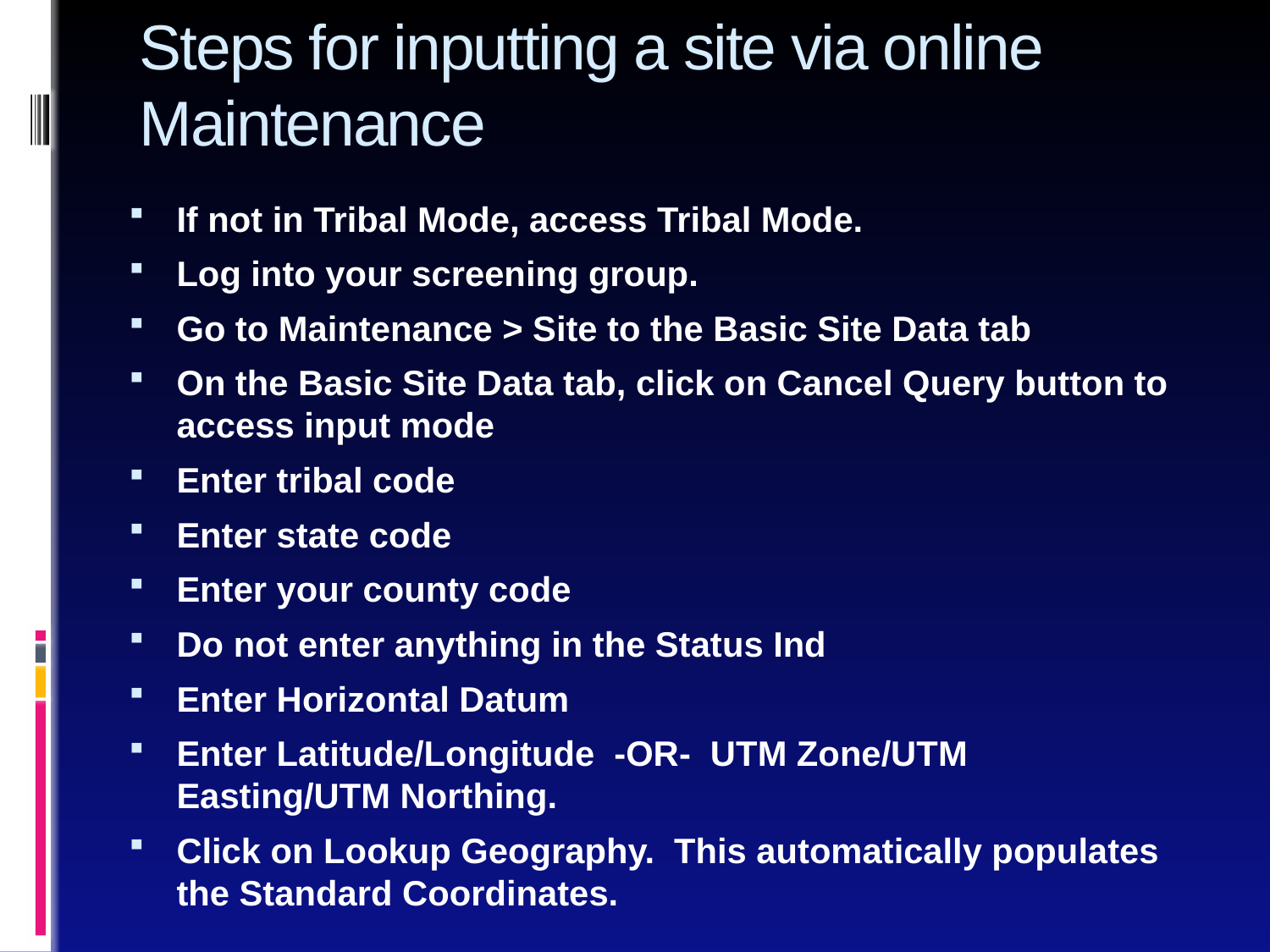

# Steps for inputting a site via online Maintenance
If not in Tribal Mode, access Tribal Mode.
Log into your screening group.
Go to Maintenance > Site to the Basic Site Data tab
On the Basic Site Data tab, click on Cancel Query button to access input mode
Enter tribal code
Enter state code
Enter your county code
Do not enter anything in the Status Ind
Enter Horizontal Datum
Enter Latitude/Longitude  -OR-  UTM Zone/UTM Easting/UTM Northing.
Click on Lookup Geography.  This automatically populates the Standard Coordinates.